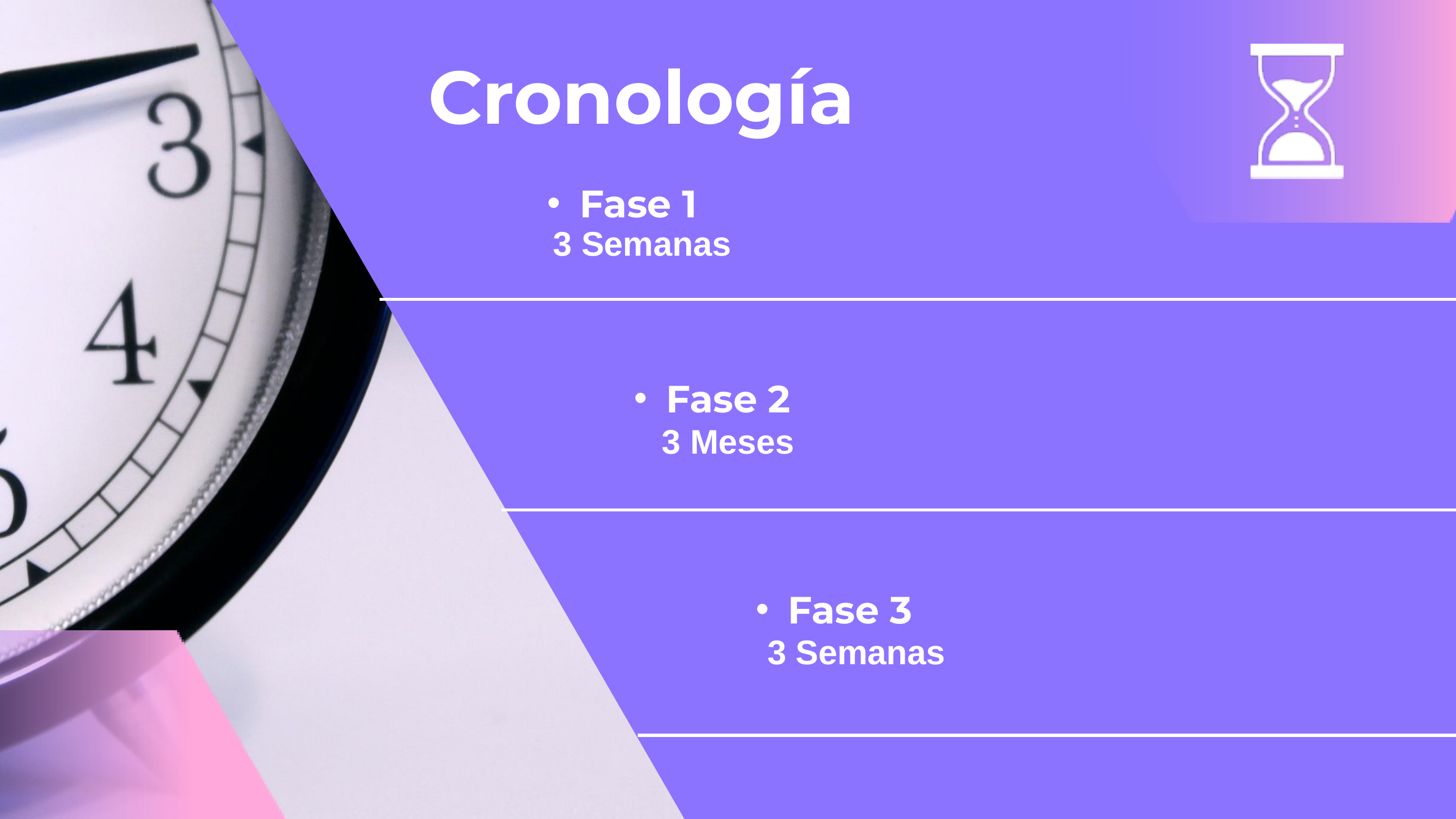

Cronología

Fase 1
3 Semanas
Fase 2
3 Meses
Fase 3
3 Semanas